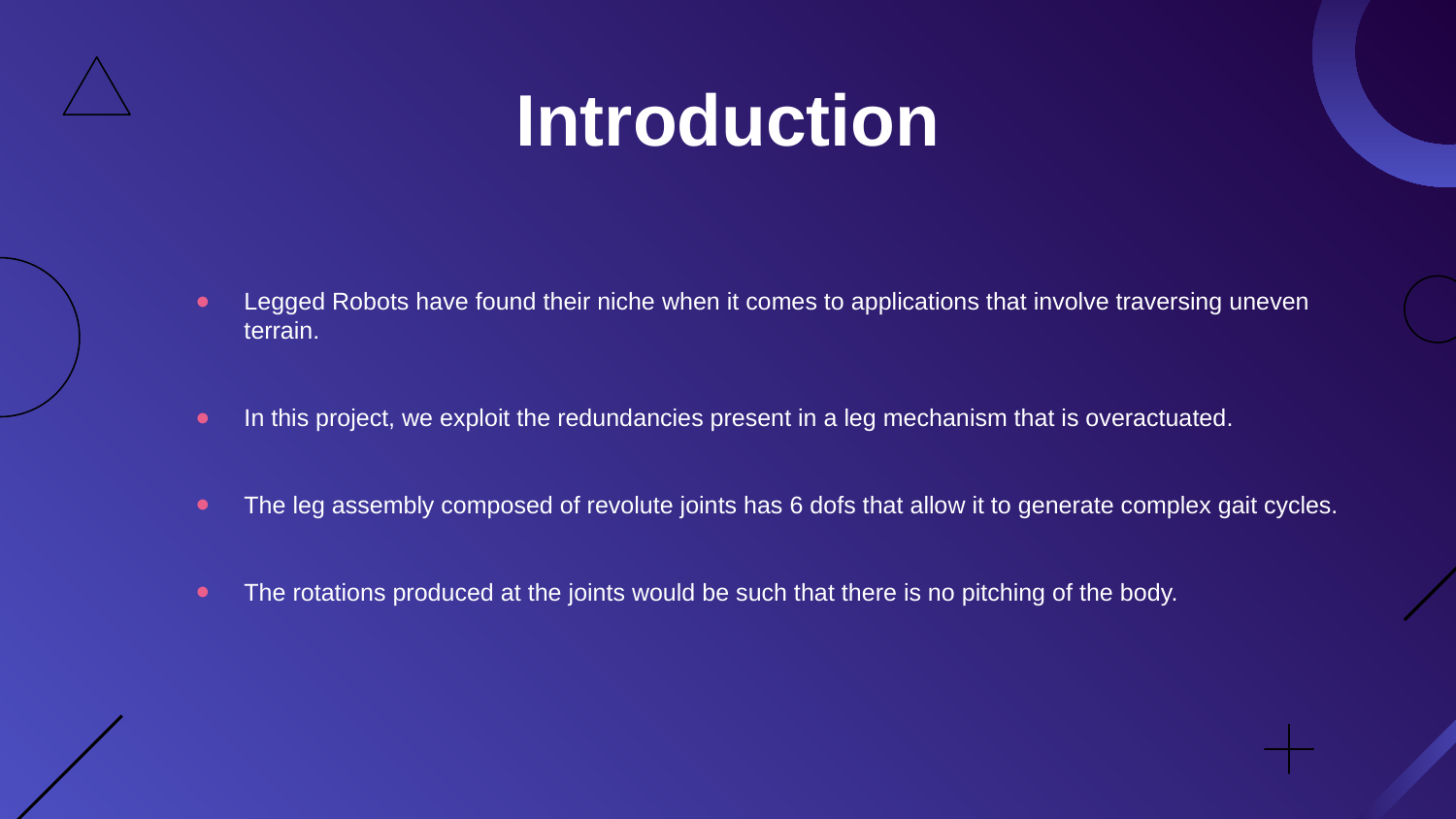

Introduction
Legged Robots have found their niche when it comes to applications that involve traversing uneven terrain.

In this project, we exploit the redundancies present in a leg mechanism that is overactuated.

The leg assembly composed of revolute joints has 6 dofs that allow it to generate complex gait cycles.

The rotations produced at the joints would be such that there is no pitching of the body.